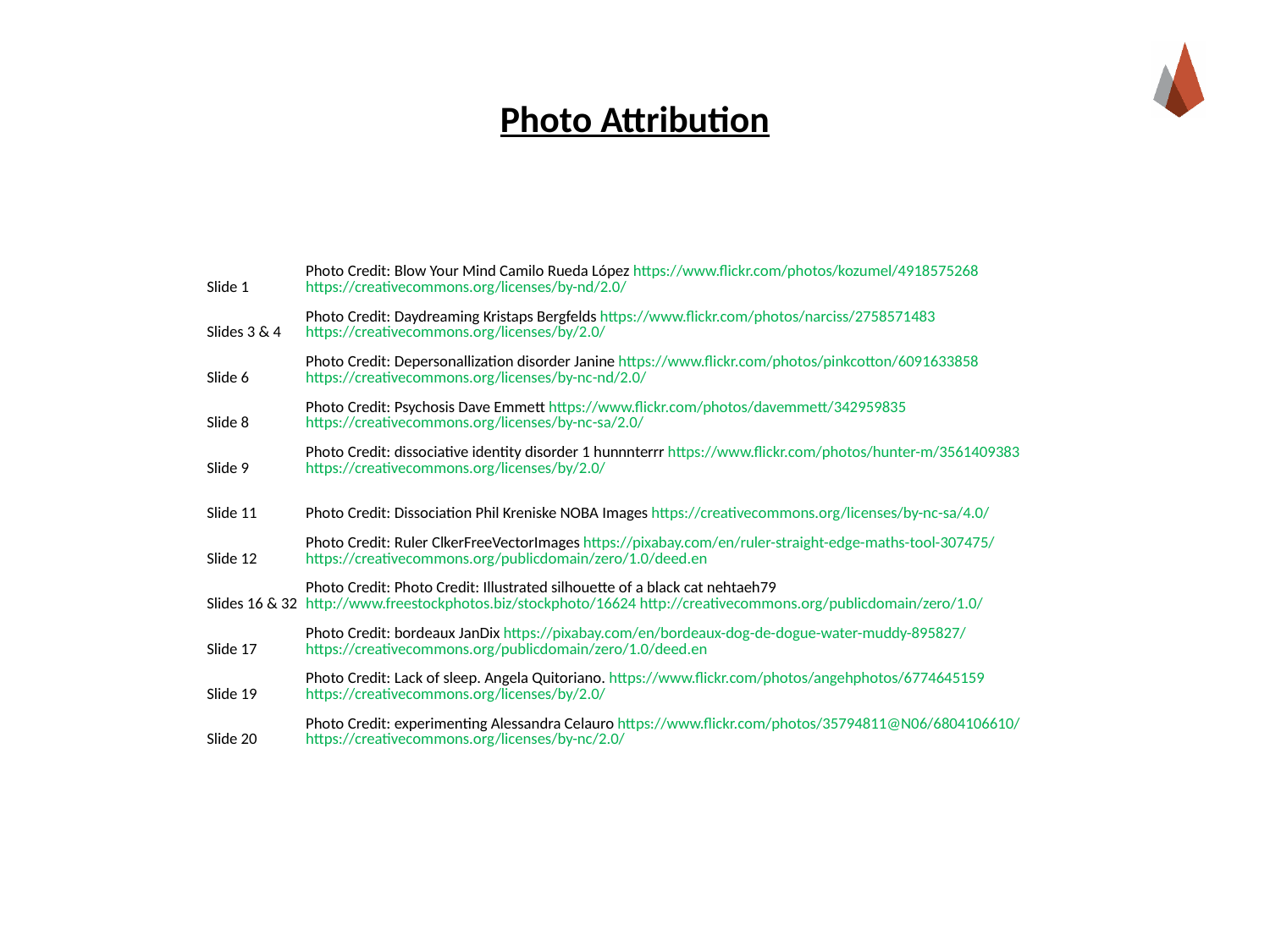

# Photo Attribution
| Slide 1 | Photo Credit: Blow Your Mind Camilo Rueda López https://www.flickr.com/photos/kozumel/4918575268 https://creativecommons.org/licenses/by-nd/2.0/ |
| --- | --- |
| Slides 3 & 4 | Photo Credit: Daydreaming Kristaps Bergfelds https://www.flickr.com/photos/narciss/2758571483 https://creativecommons.org/licenses/by/2.0/ |
| Slide 6 | Photo Credit: Depersonallization disorder Janine https://www.flickr.com/photos/pinkcotton/6091633858 https://creativecommons.org/licenses/by-nc-nd/2.0/ |
| Slide 8 | Photo Credit: Psychosis Dave Emmett https://www.flickr.com/photos/davemmett/342959835 https://creativecommons.org/licenses/by-nc-sa/2.0/ |
| Slide 9 | Photo Credit: dissociative identity disorder 1 hunnnterrr https://www.flickr.com/photos/hunter-m/3561409383 https://creativecommons.org/licenses/by/2.0/ |
| Slide 11 | Photo Credit: Dissociation Phil Kreniske NOBA Images https://creativecommons.org/licenses/by-nc-sa/4.0/ |
| Slide 12 | Photo Credit: Ruler ClkerFreeVectorImages https://pixabay.com/en/ruler-straight-edge-maths-tool-307475/ https://creativecommons.org/publicdomain/zero/1.0/deed.en |
| Slides 16 & 32 | Photo Credit: Photo Credit: Illustrated silhouette of a black cat nehtaeh79 http://www.freestockphotos.biz/stockphoto/16624 http://creativecommons.org/publicdomain/zero/1.0/ |
| Slide 17 | Photo Credit: bordeaux JanDix https://pixabay.com/en/bordeaux-dog-de-dogue-water-muddy-895827/ https://creativecommons.org/publicdomain/zero/1.0/deed.en |
| Slide 19 | Photo Credit: Lack of sleep. Angela Quitoriano. https://www.flickr.com/photos/angehphotos/6774645159 https://creativecommons.org/licenses/by/2.0/ |
| Slide 20 | Photo Credit: experimenting Alessandra Celauro https://www.flickr.com/photos/35794811@N06/6804106610/ https://creativecommons.org/licenses/by-nc/2.0/ |